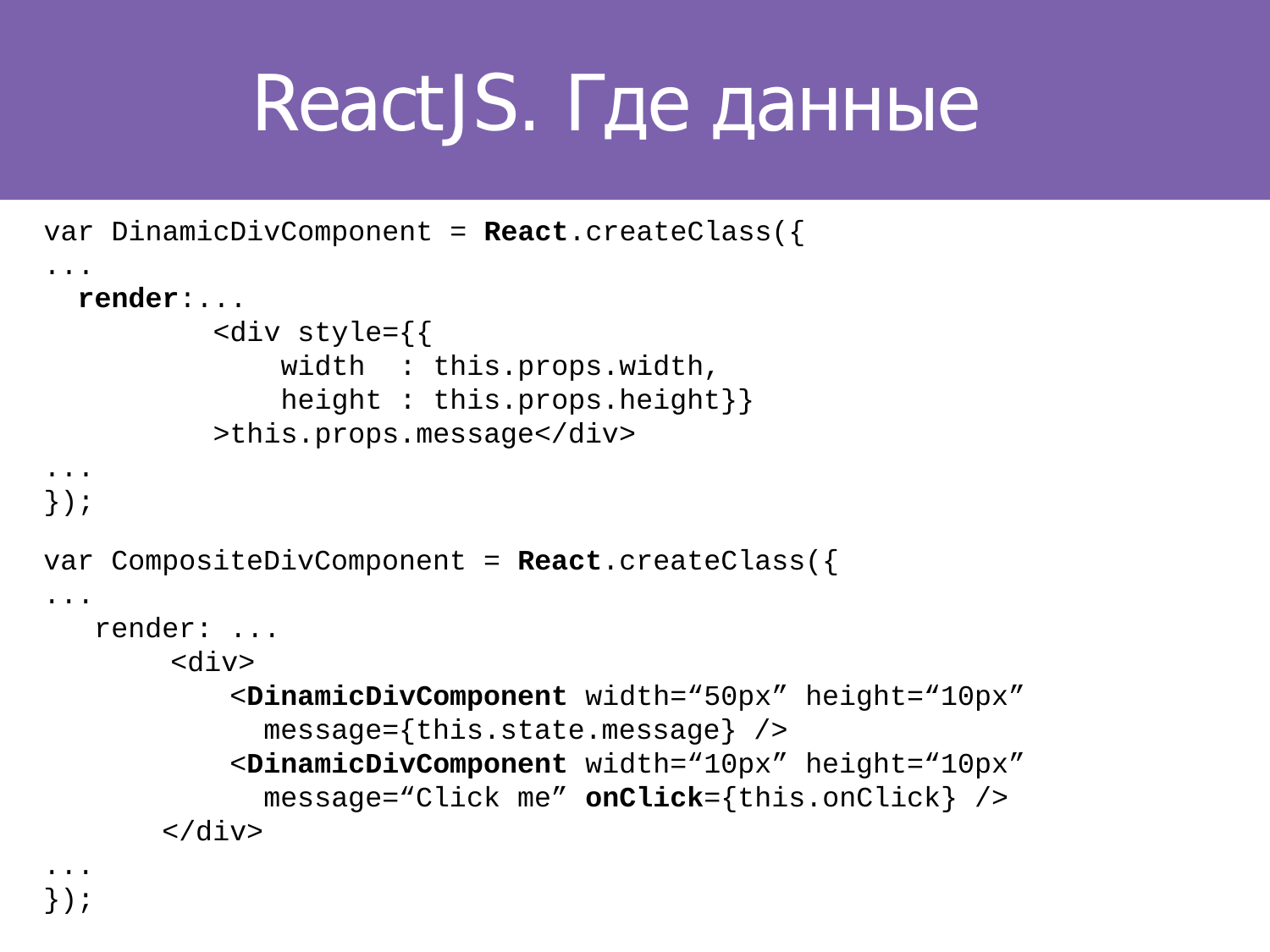

# ReactJS. Где данные
var DinamicDivComponent = React.createClass({
...
  render:...
          <div style={{
              width  : this.props.width,
              height : this.props.height}}
          >this.props.message</div>
...
});
var CompositeDivComponent = React.createClass({
...
   render: ...
	<div>
           <DinamicDivComponent width=“50px” height=“10px”
             message={this.state.message} />
           <DinamicDivComponent width=“10px” height=“10px”
             message=“Click me” onClick={this.onClick} />
       </div>
...
});